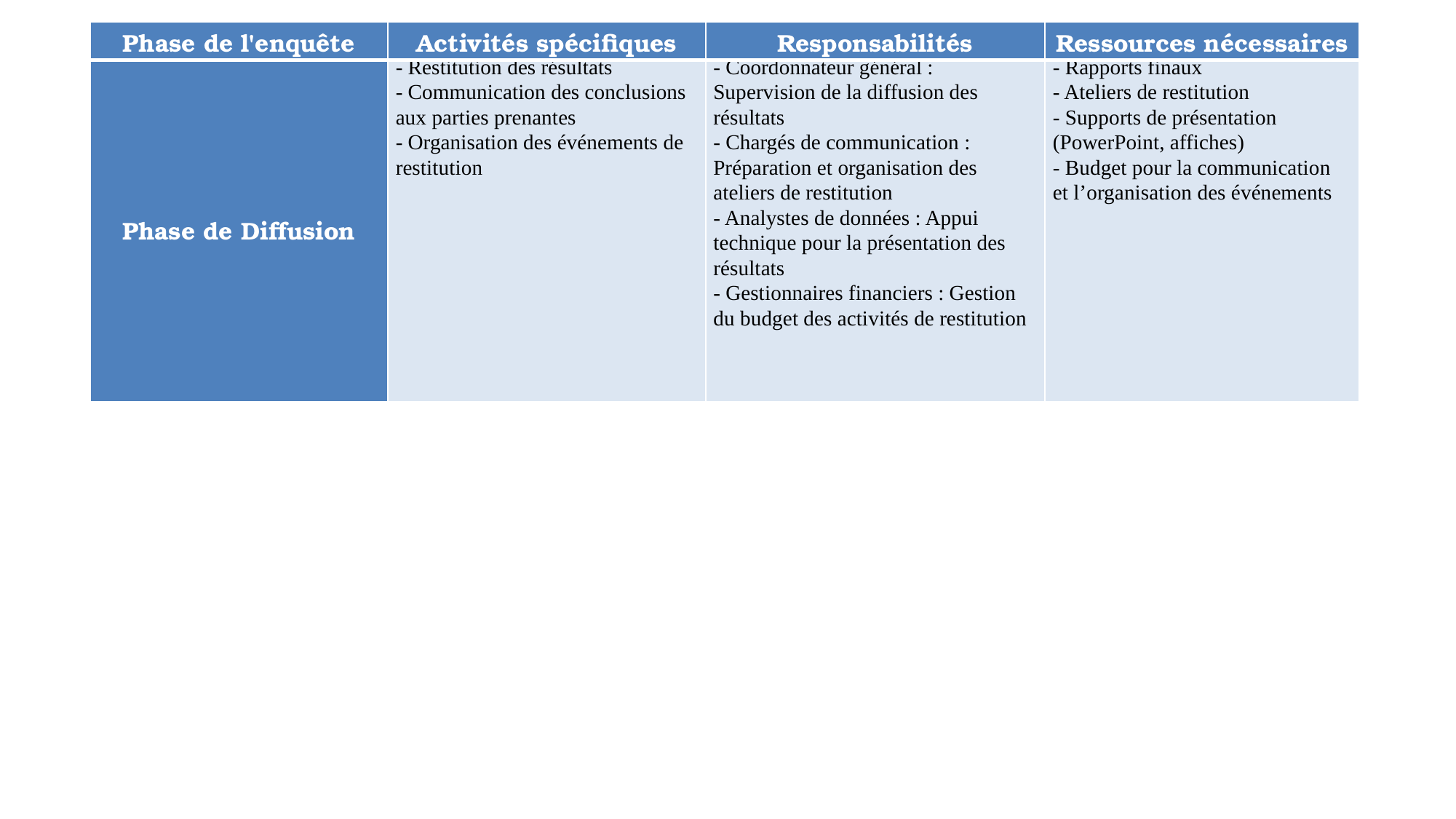

| Phase de l'enquête | Activités spécifiques | Responsabilités | Ressources nécessaires |
| --- | --- | --- | --- |
| Phase de Diffusion | - Restitution des résultats - Communication des conclusions aux parties prenantes - Organisation des événements de restitution | - Coordonnateur général : Supervision de la diffusion des résultats - Chargés de communication : Préparation et organisation des ateliers de restitution - Analystes de données : Appui technique pour la présentation des résultats - Gestionnaires financiers : Gestion du budget des activités de restitution | - Rapports finaux - Ateliers de restitution - Supports de présentation (PowerPoint, affiches) - Budget pour la communication et l’organisation des événements |
| --- | --- | --- | --- |